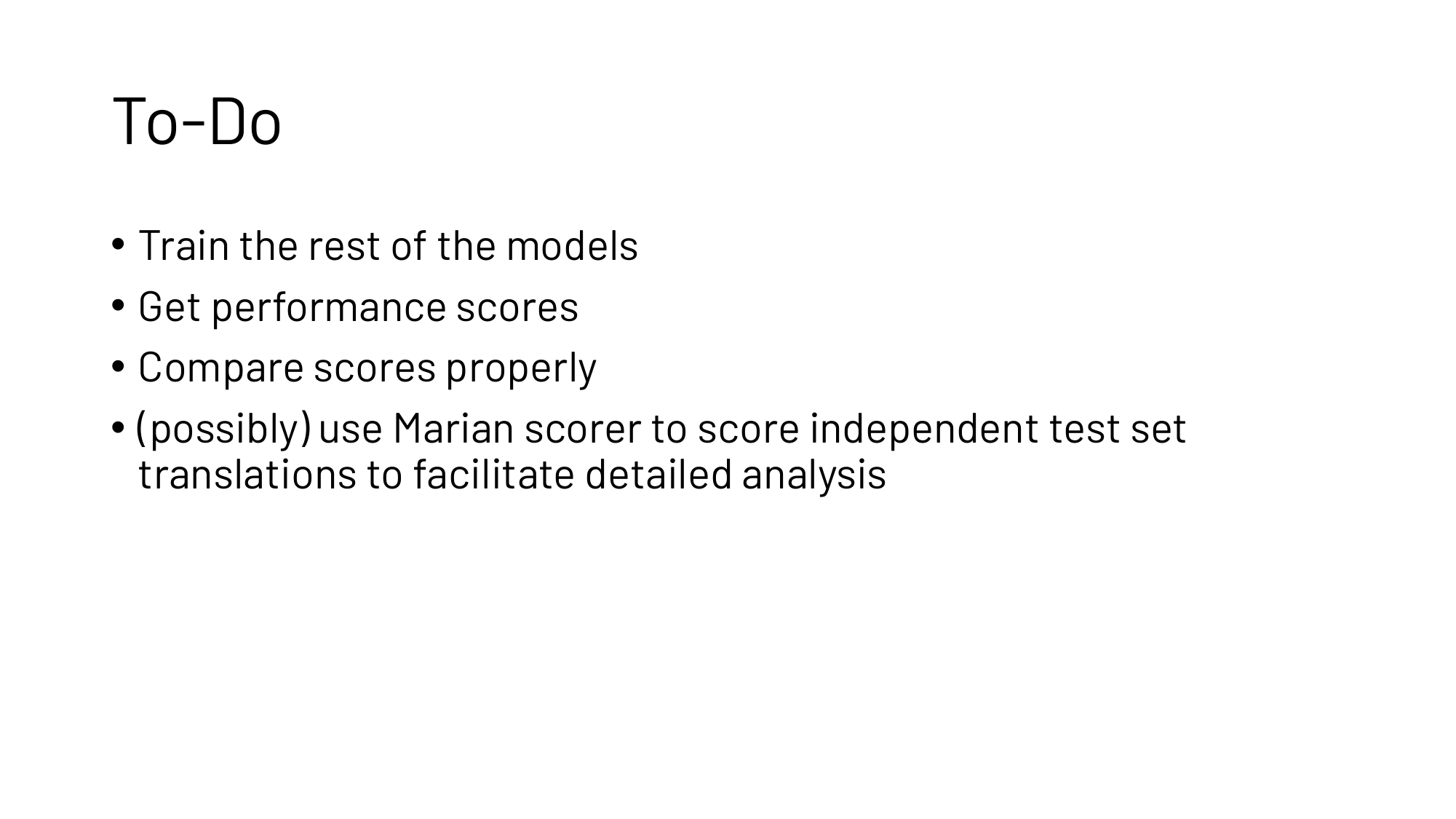

# To-Do
Train the rest of the models
Get performance scores
Compare scores properly
(possibly) use Marian scorer to score independent test set translations to facilitate detailed analysis